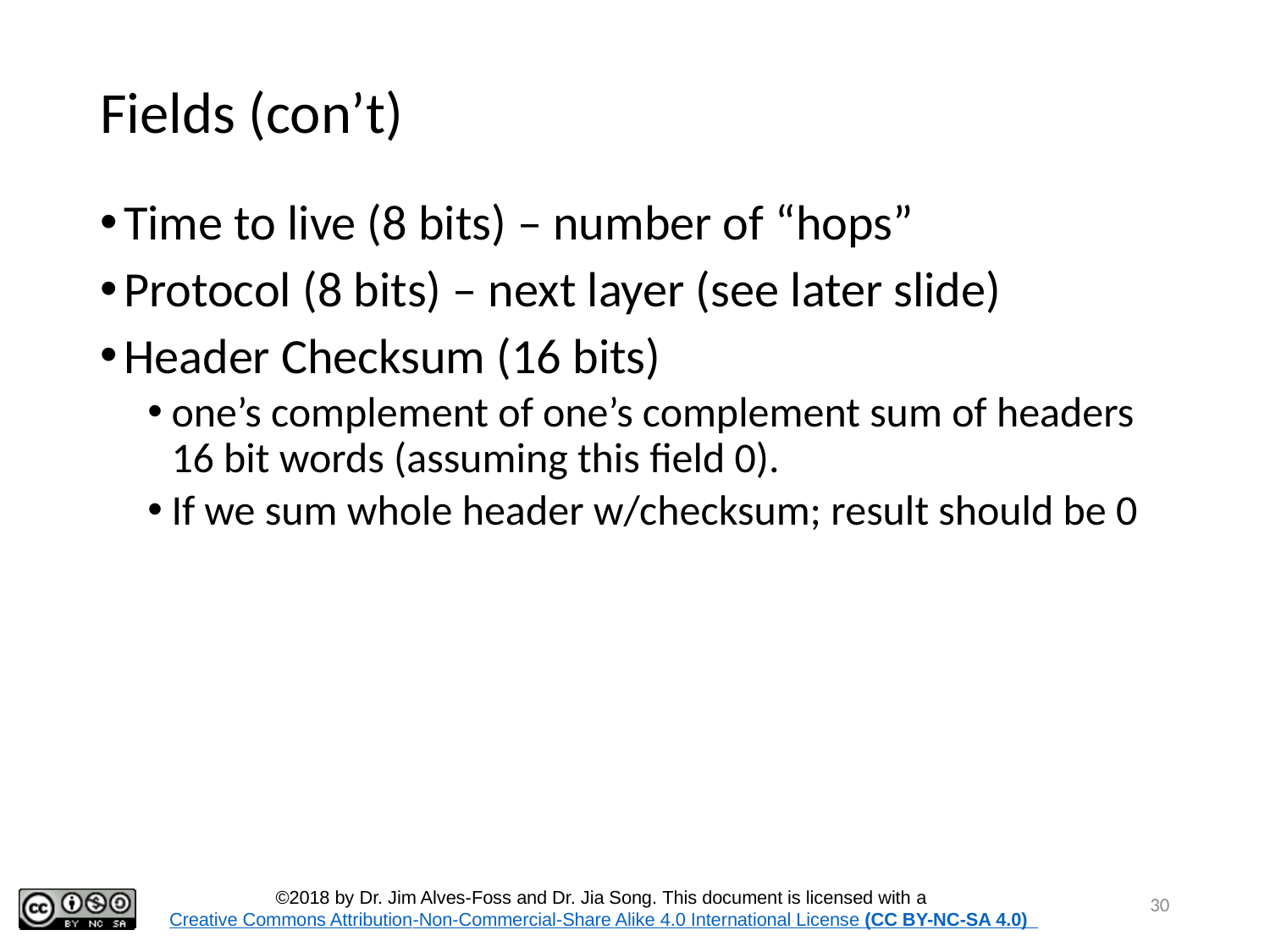

# Fields (con’t)
Time to live (8 bits) – number of “hops”
Protocol (8 bits) – next layer (see later slide)
Header Checksum (16 bits)
one’s complement of one’s complement sum of headers 16 bit words (assuming this field 0).
If we sum whole header w/checksum; result should be 0

30